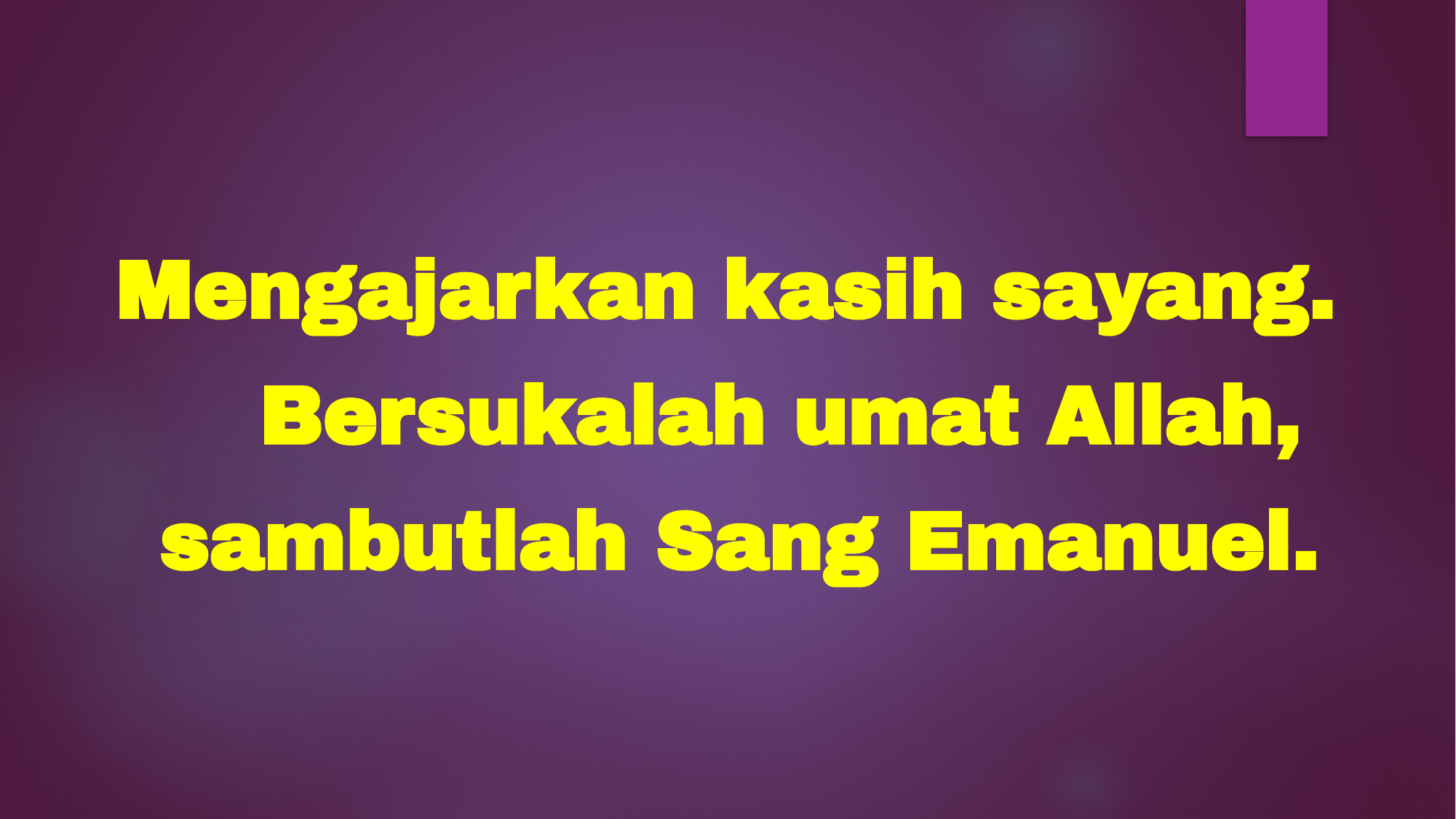

Mengajarkan kasih sayang.
	Bersukalah umat Allah,
 sambutlah Sang Emanuel.